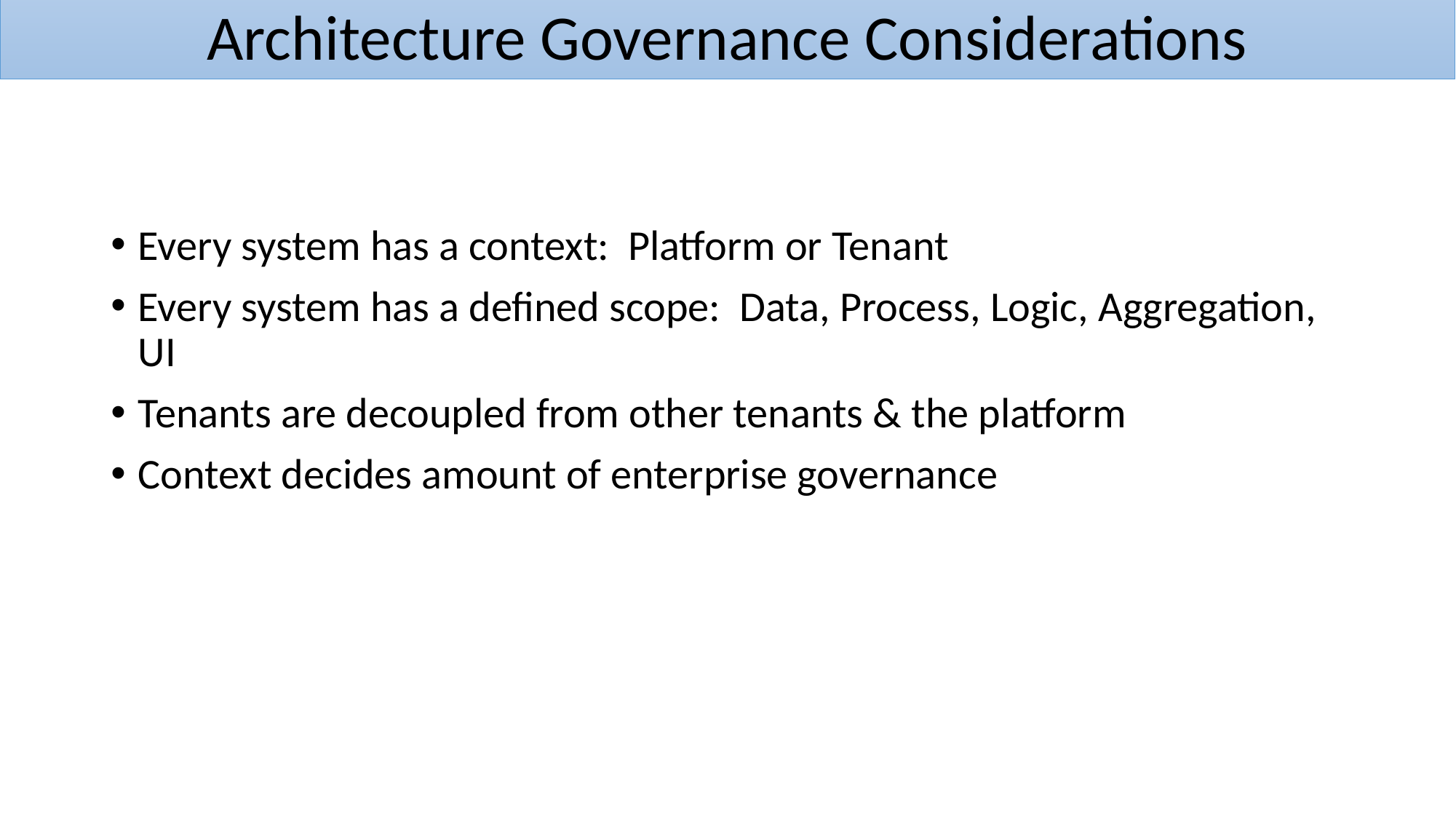

# Architecture Governance Considerations
Every system has a context:  Platform or Tenant
Every system has a defined scope:  Data, Process, Logic, Aggregation, UI
Tenants are decoupled from other tenants & the platform
Context decides amount of enterprise governance